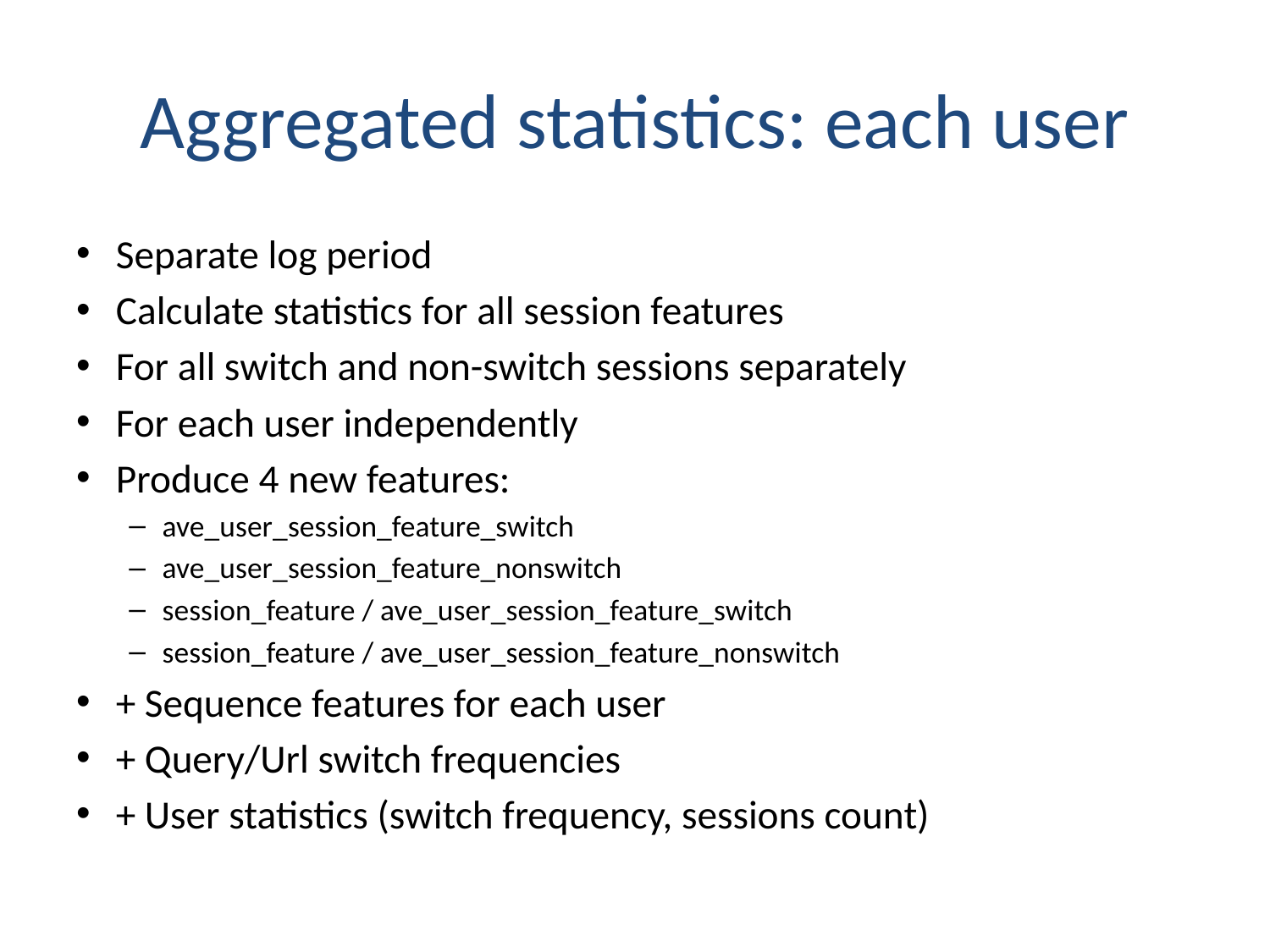

# Aggregated statistics: each user
Separate log period
Calculate statistics for all session features
For all switch and non-switch sessions separately
For each user independently
Produce 4 new features:
ave_user_session_feature_switch
ave_user_session_feature_nonswitch
session_feature / ave_user_session_feature_switch
session_feature / ave_user_session_feature_nonswitch
+ Sequence features for each user
+ Query/Url switch frequencies
+ User statistics (switch frequency, sessions count)